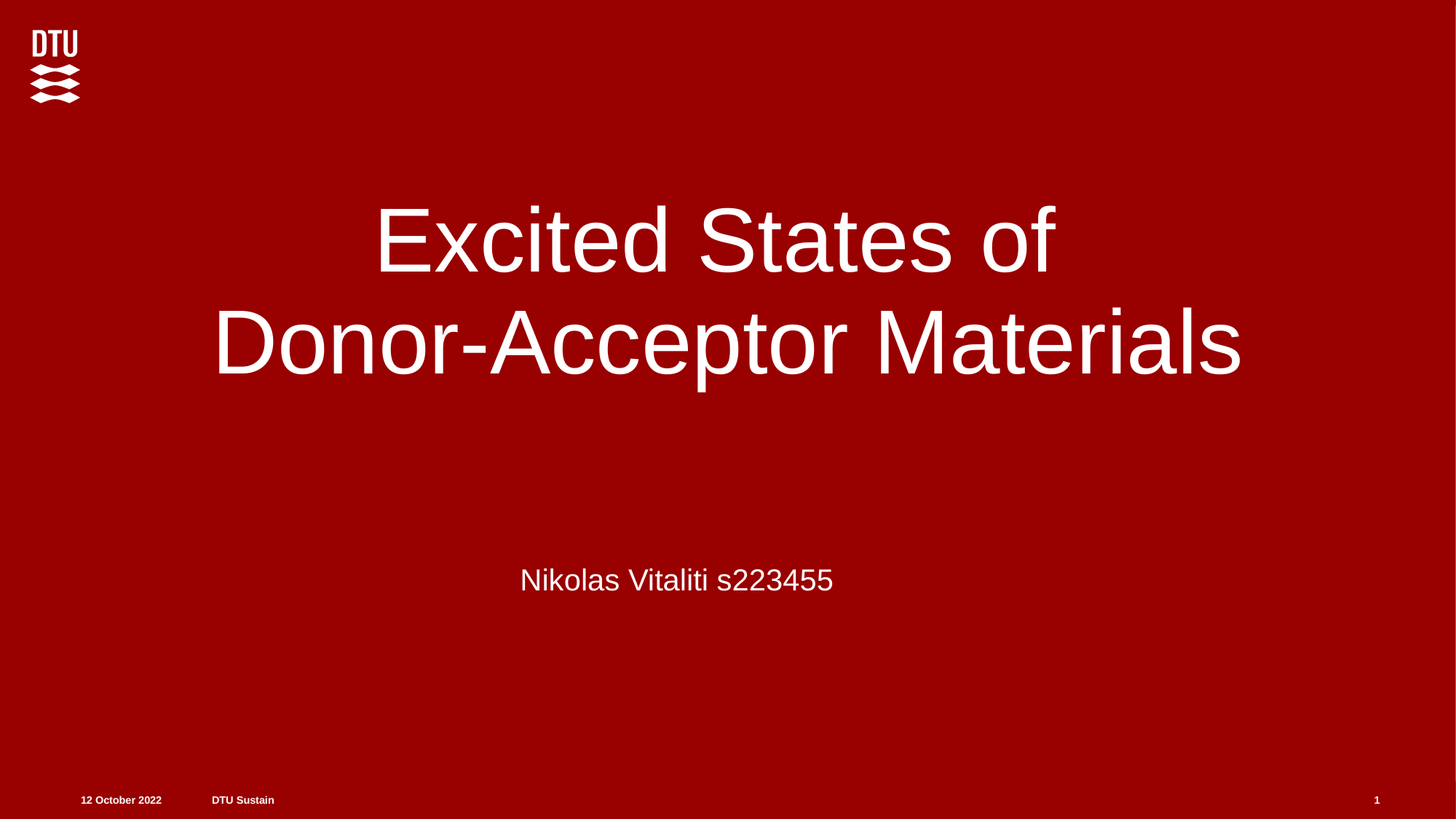

# Excited States of Donor-Acceptor Materials
Nikolas Vitaliti s223455

1